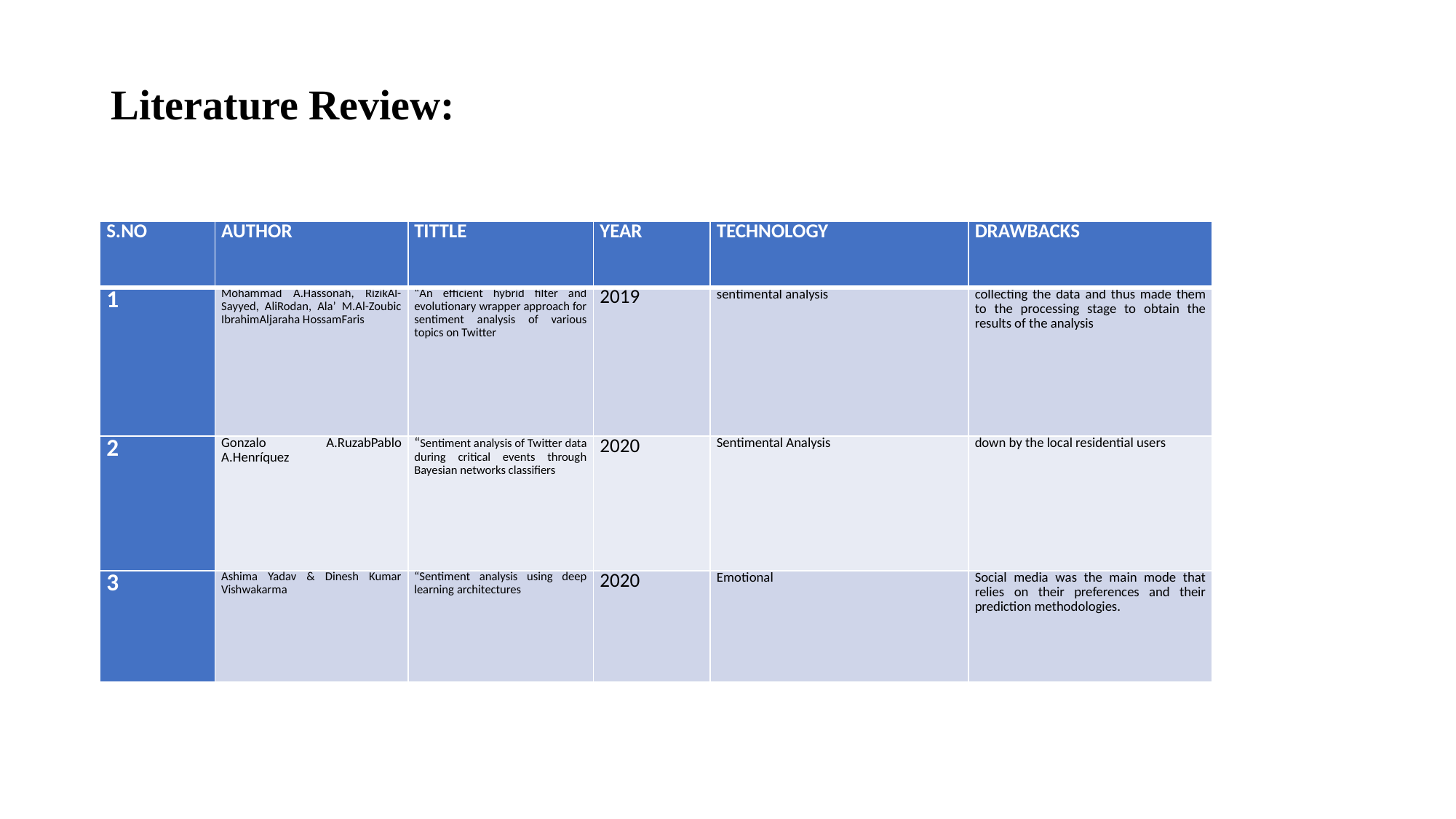

# Literature Review:
| S.NO | AUTHOR | TITTLE | YEAR | TECHNOLOGY | DRAWBACKS |
| --- | --- | --- | --- | --- | --- |
| 1 | Mohammad A.Hassonah, RizikAl-Sayyed, AliRodan, Ala’ M.Al-Zoubic IbrahimAljaraha HossamFaris | “An efficient hybrid filter and evolutionary wrapper approach for sentiment analysis of various topics on Twitter | 2019 | sentimental analysis | collecting the data and thus made them to the processing stage to obtain the results of the analysis |
| 2 | Gonzalo A.RuzabPablo A.Henríquez | “Sentiment analysis of Twitter data during critical events through Bayesian networks classifiers | 2020 | Sentimental Analysis | down by the local residential users |
| 3 | Ashima Yadav & Dinesh Kumar Vishwakarma | “Sentiment analysis using deep learning architectures | 2020 | Emotional | Social media was the main mode that relies on their preferences and their prediction methodologies. |